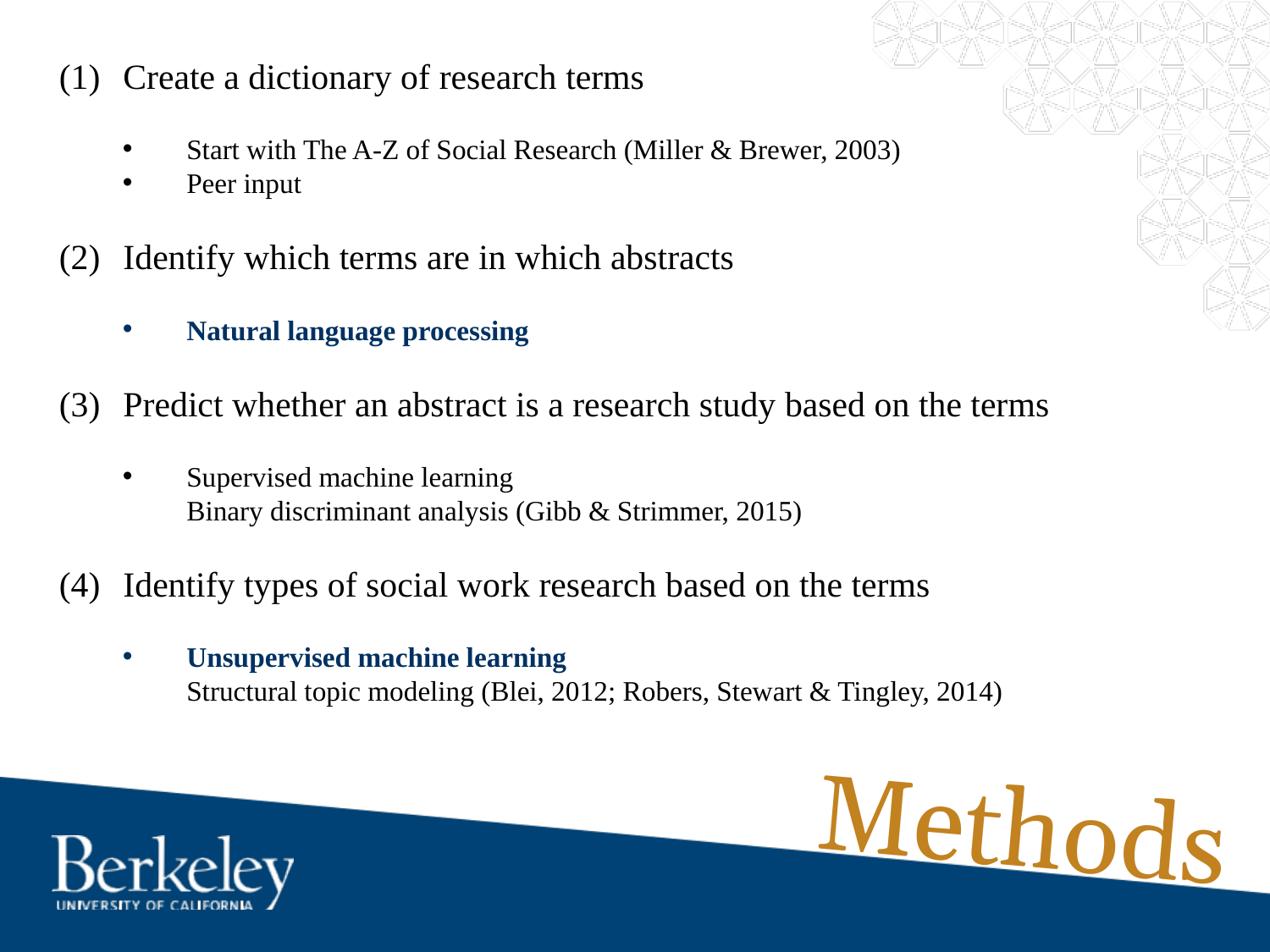

(1)	Create a dictionary of research terms
Start with The A-Z of Social Research (Miller & Brewer, 2003)
Peer input
(2) 	Identify which terms are in which abstracts
Natural language processing
(3) 	Predict whether an abstract is a research study based on the terms
Supervised machine learning
Binary discriminant analysis (Gibb & Strimmer, 2015)
(4)	Identify types of social work research based on the terms
Unsupervised machine learning
Structural topic modeling (Blei, 2012; Robers, Stewart & Tingley, 2014)
# Methods